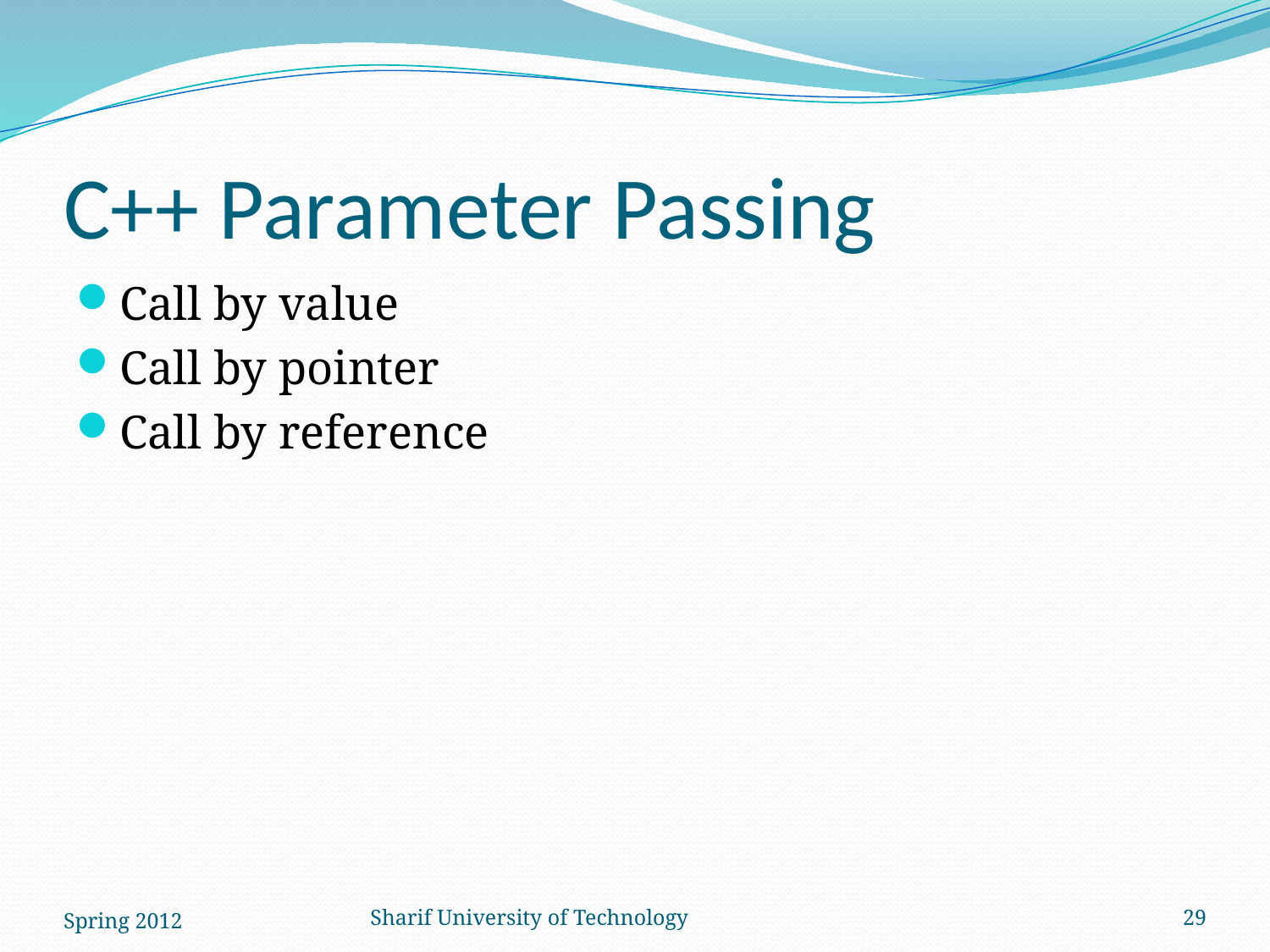

# C++ Parameter Passing
Call by value
Call by pointer
Call by reference
Spring 2012
Sharif University of Technology
29